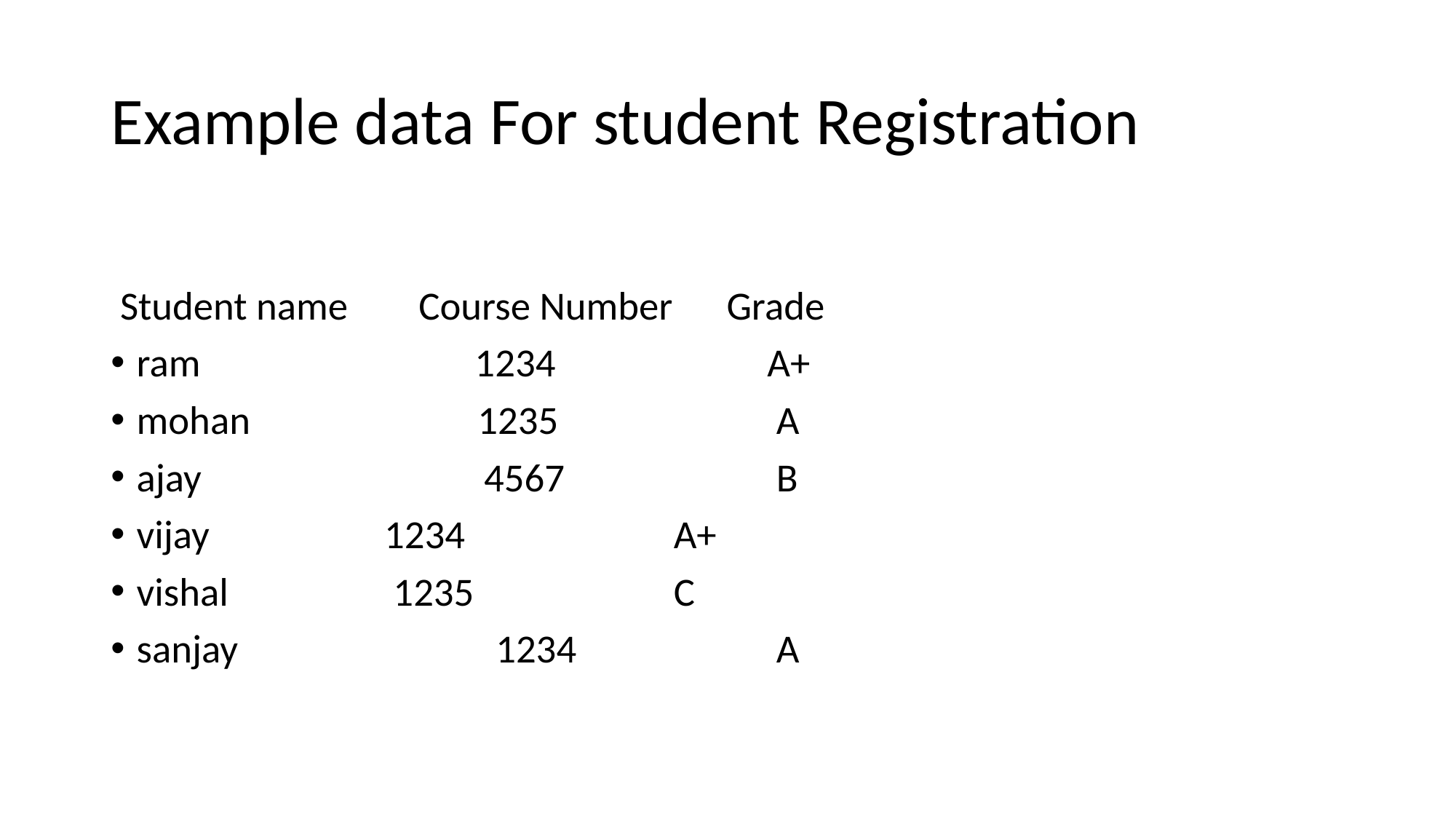

# Example data For student Registration

 Student name 	Course Number 	Grade
ram 	                          1234 	             A+
mohan 	               1235 	              A
ajay 	                           4567 	              B
vijay 	                1234 	              A+
vishal 	                 1235 	              C
sanjay 	                 1234 	              A